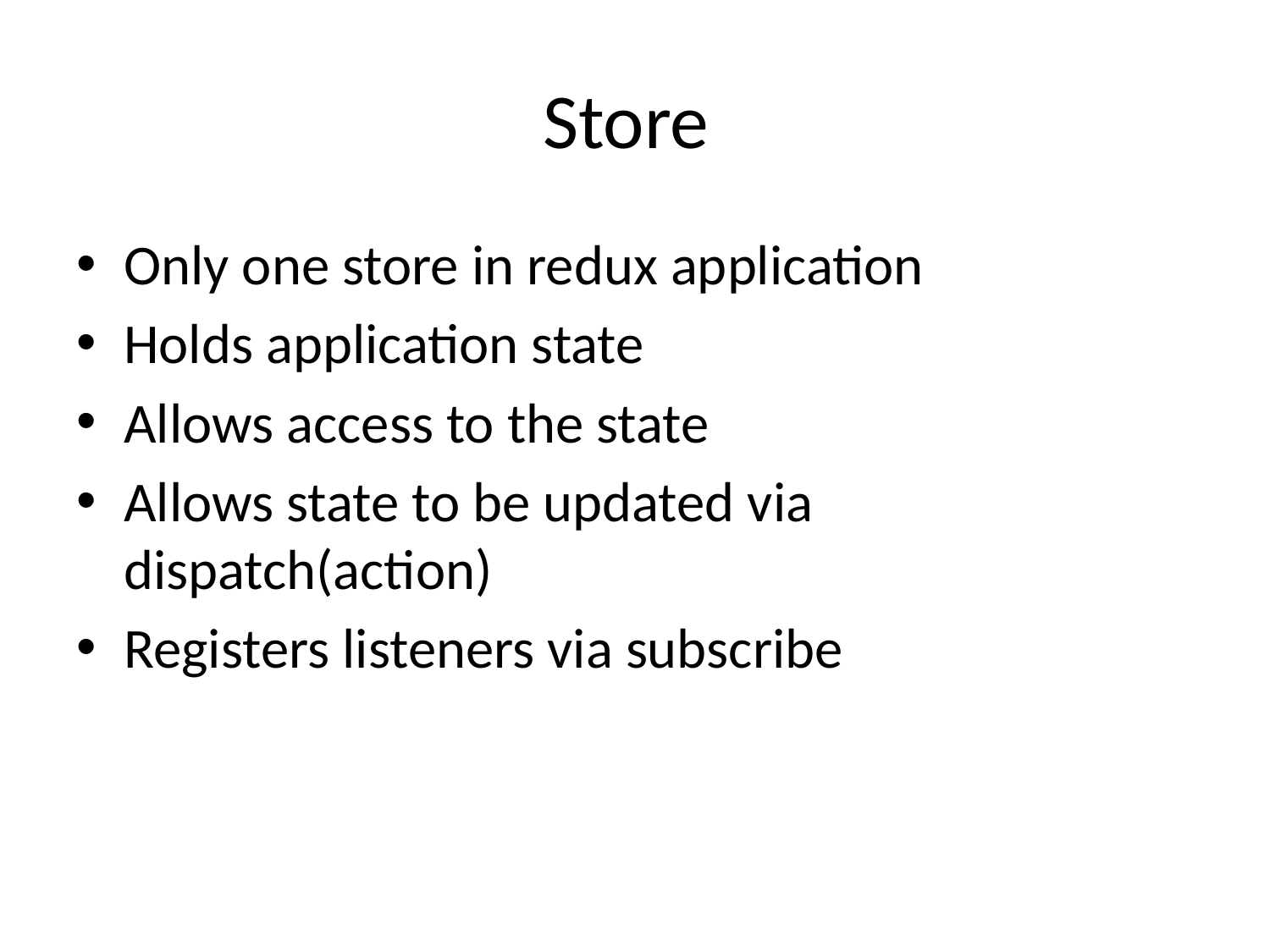

# Store
Only one store in redux application
Holds application state
Allows access to the state
Allows state to be updated via dispatch(action)
Registers listeners via subscribe